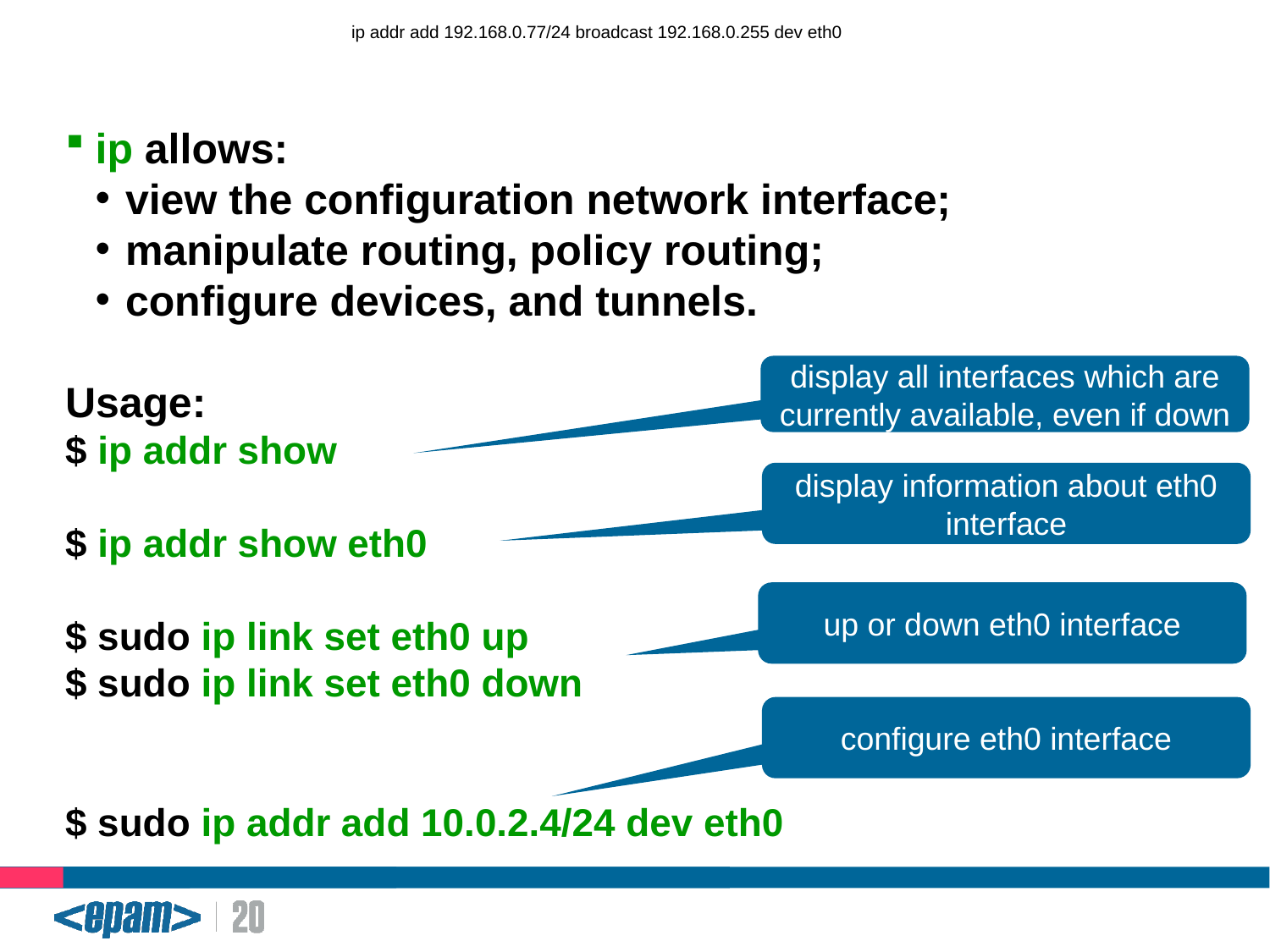

ip addr add 192.168.0.77/24 broadcast 192.168.0.255 dev eth0
Network configuration
ip allows:
view the configuration network interface;
manipulate routing, policy routing;
configure devices, and tunnels.

Usage:
$ ip addr show

$ ip addr show eth0

$ sudo ip link set eth0 up
$ sudo ip link set eth0 down

$ sudo ip addr add 10.0.2.4/24 dev eth0
display all interfaces which are currently available, even if down
display information about eth0 interface
up or down eth0 interface
configure eth0 interface